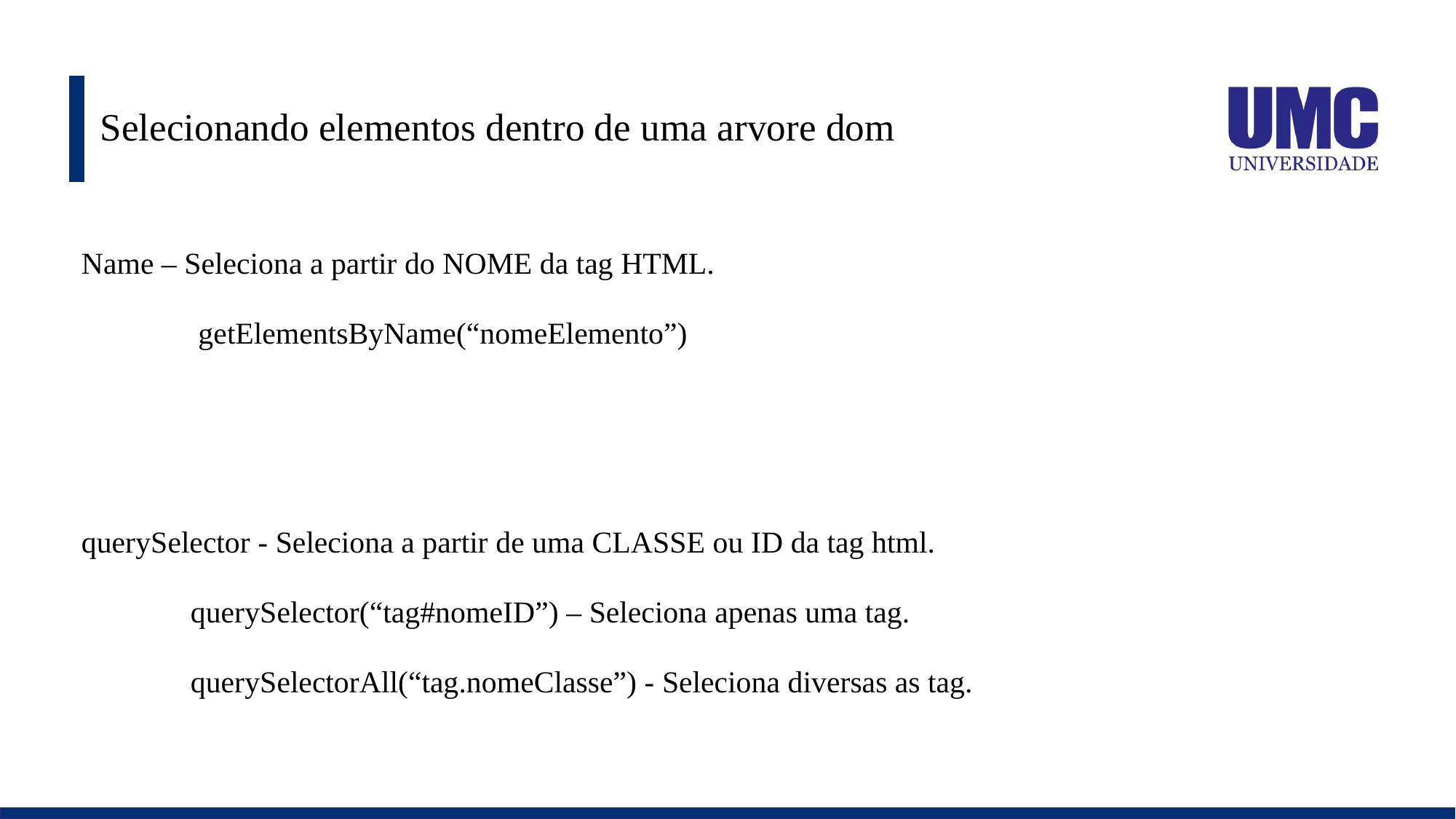

# Selecionando elementos dentro de uma arvore dom
Name – Seleciona a partir do NOME da tag HTML.
	 getElementsByName(“nomeElemento”)

querySelector - Seleciona a partir de uma CLASSE ou ID da tag html.
	querySelector(“tag#nomeID”) – Seleciona apenas uma tag.
	querySelectorAll(“tag.nomeClasse”) - Seleciona diversas as tag.